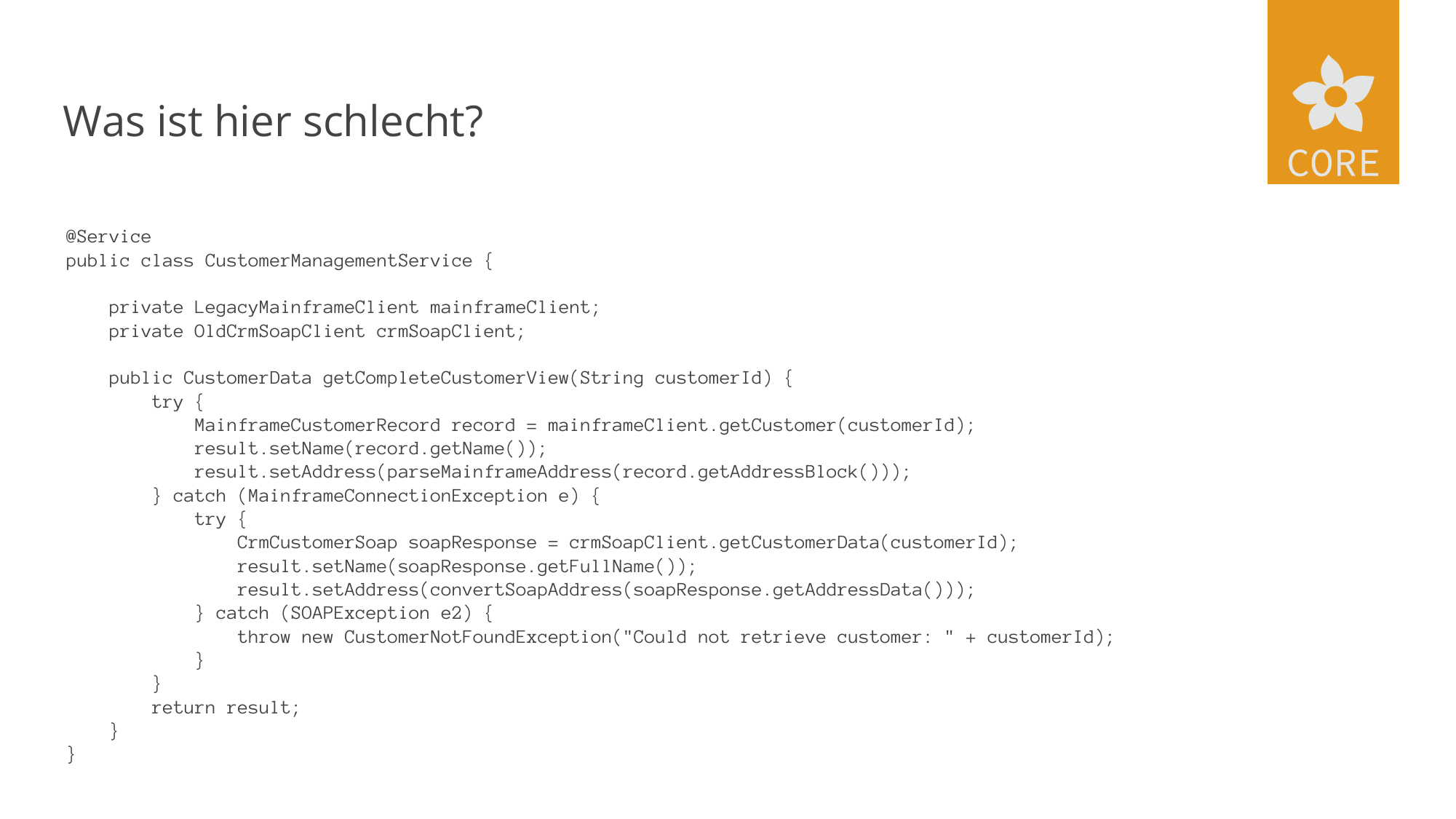

# Was ist hier schlecht?
@Service
public class CustomerManagementService {
    private LegacyMainframeClient mainframeClient;
    private OldCrmSoapClient crmSoapClient;
    public CustomerData getCompleteCustomerView(String customerId) {
        try {
            MainframeCustomerRecord record = mainframeClient.getCustomer(customerId);
            result.setName(record.getName());
            result.setAddress(parseMainframeAddress(record.getAddressBlock()));
        } catch (MainframeConnectionException e) {
            try {
                CrmCustomerSoap soapResponse = crmSoapClient.getCustomerData(customerId);
                result.setName(soapResponse.getFullName());
                result.setAddress(convertSoapAddress(soapResponse.getAddressData()));
            } catch (SOAPException e2) {
                throw new CustomerNotFoundException("Could not retrieve customer: " + customerId);
            }
        }
        return result;
    }
}